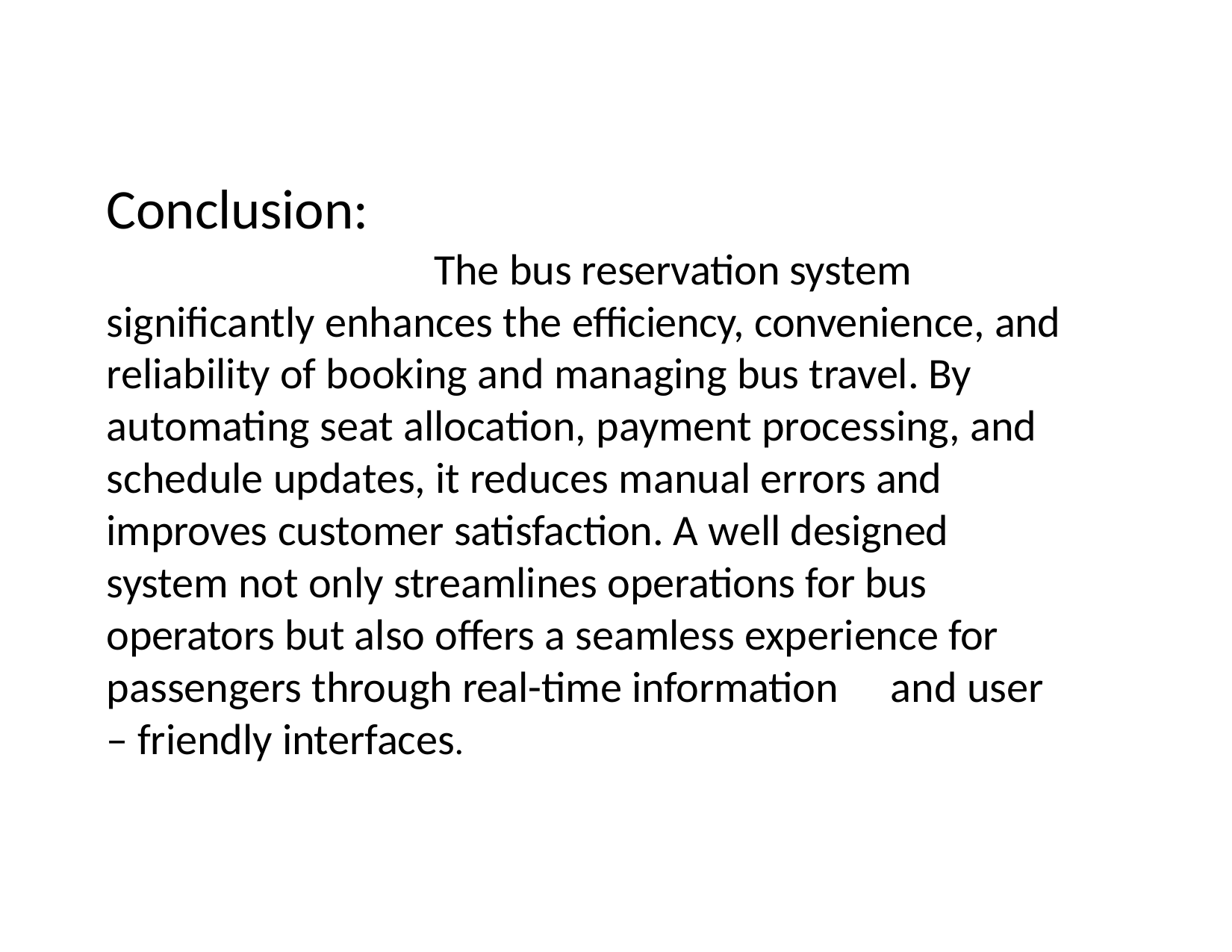

# Conclusion:
The bus reservation system significantly enhances the efficiency, convenience, and reliability of booking and managing bus travel. By automating seat allocation, payment processing, and schedule updates, it reduces manual errors and improves customer satisfaction. A well designed system not only streamlines operations for bus operators but also offers a seamless experience for passengers through real-time information	and user – friendly interfaces.